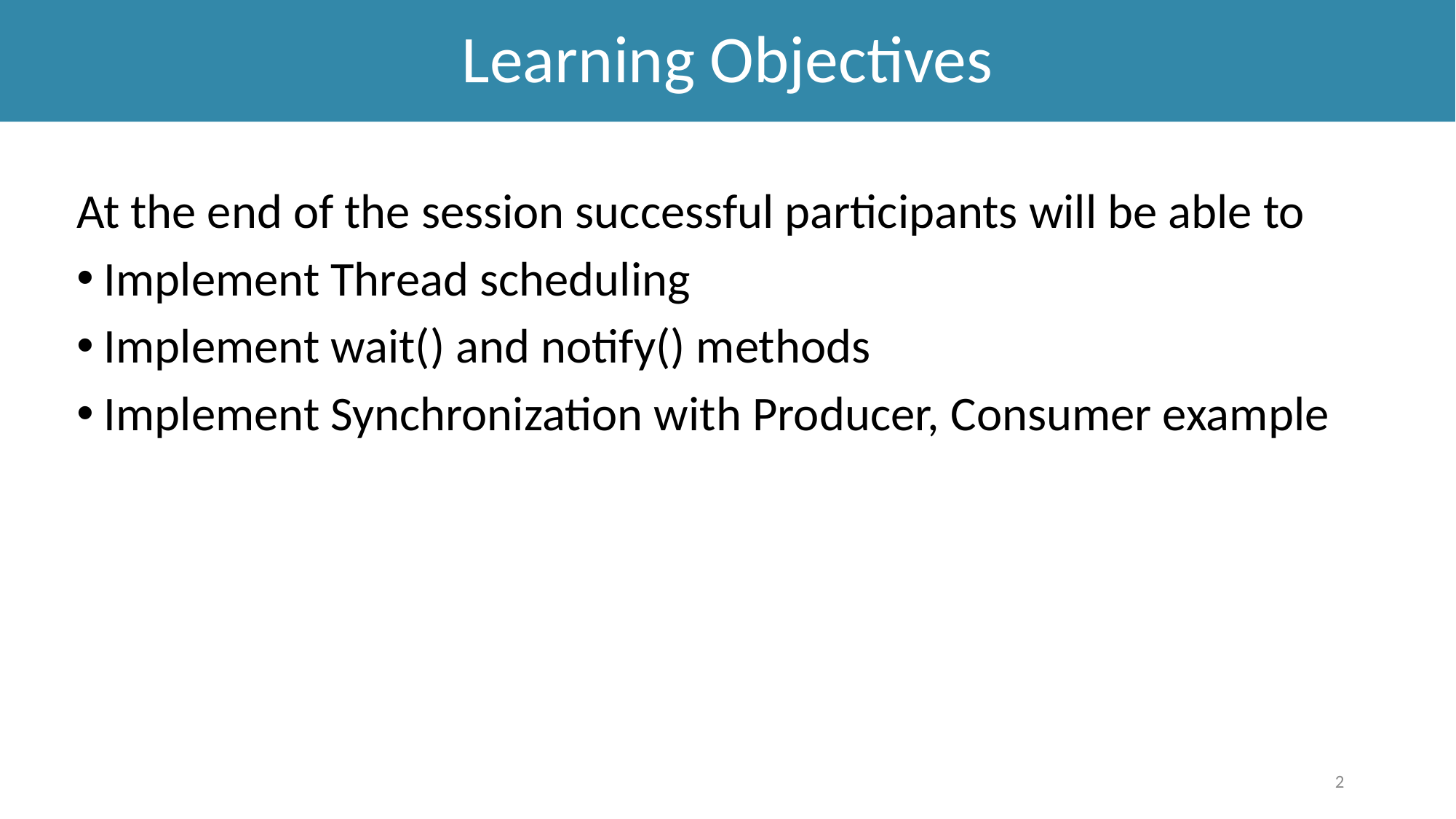

# Learning Objectives
At the end of the session successful participants will be able to
Implement Thread scheduling
Implement wait() and notify() methods
Implement Synchronization with Producer, Consumer example

2